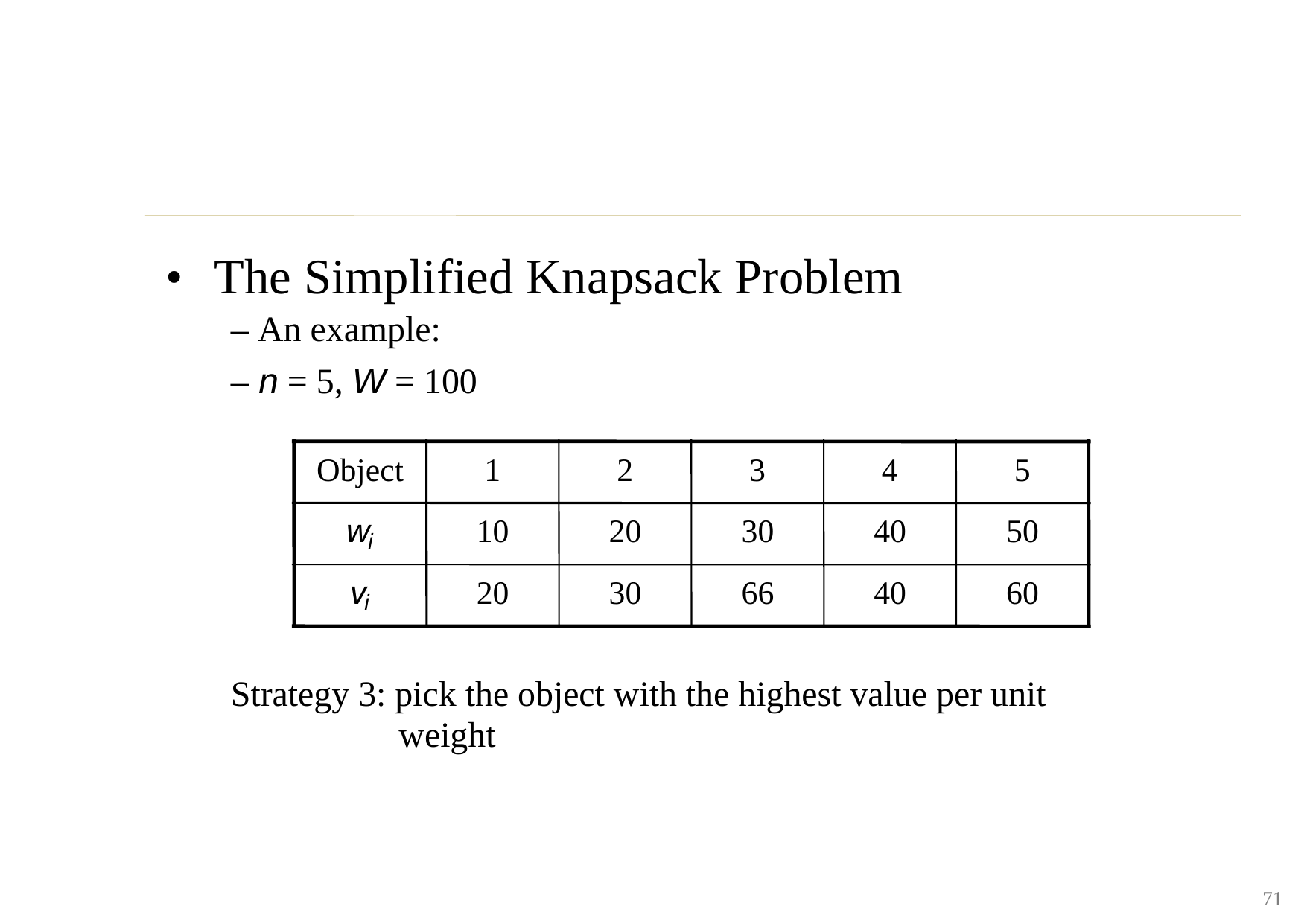

•
The Simplified Knapsack Problem
– An example:
– n = 5, W = 100

Object
1
2
3
4
5

w
10
20
30
40
50
i

v
20
30
66
40
60
i

Strategy 3: pick the object with the highest value per unit
weight
71